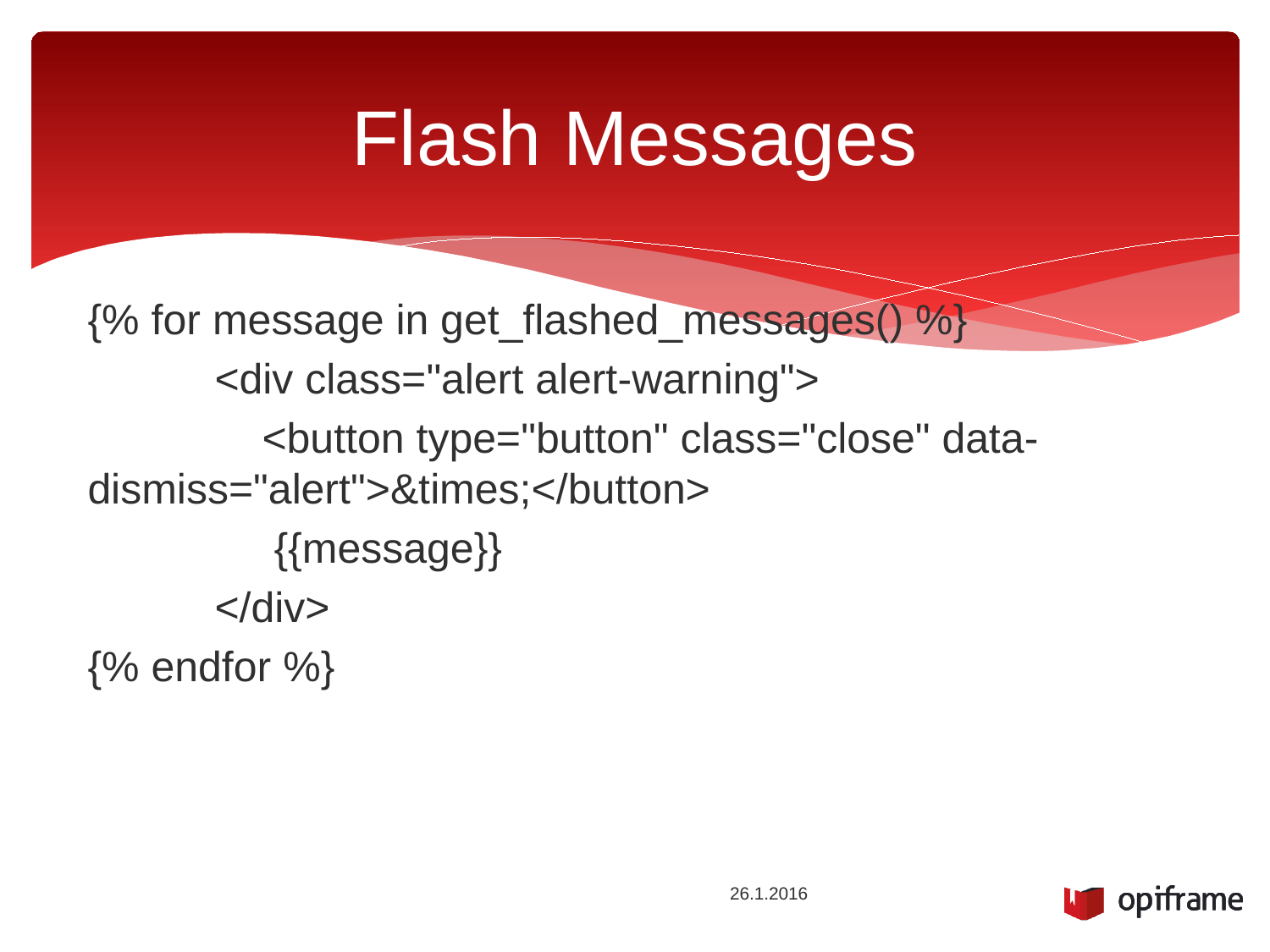

# Flash Messages
{% for message in get_flashed_messages() %}
	<div class="alert alert-warning">
	    <button type="button" class="close" data-dismiss="alert">&times;</button>
	     {{message}}
	</div>
{% endfor %}

26.1.2016